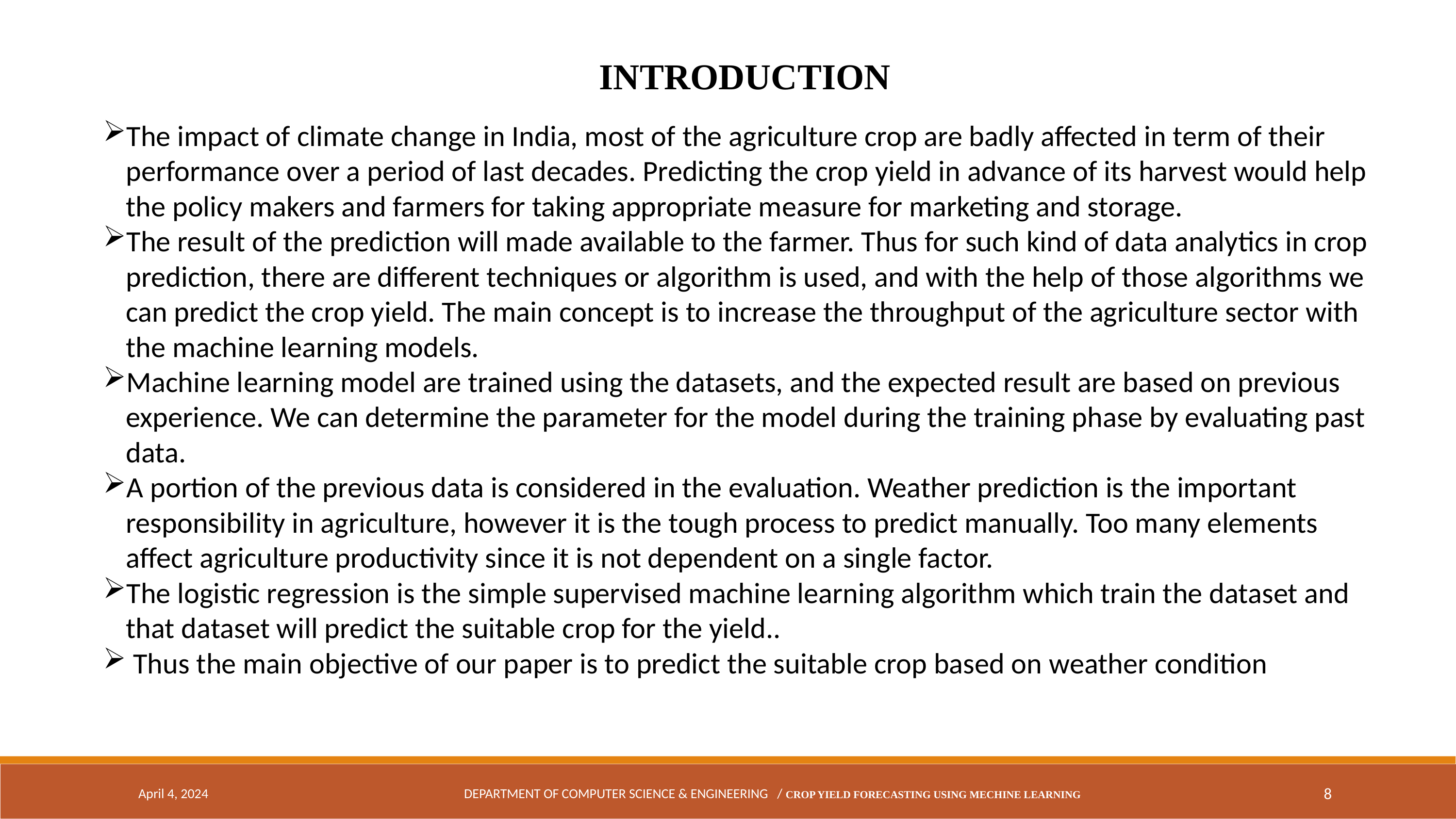

INTRODUCTION
The impact of climate change in India, most of the agriculture crop are badly affected in term of their performance over a period of last decades. Predicting the crop yield in advance of its harvest would help the policy makers and farmers for taking appropriate measure for marketing and storage.
The result of the prediction will made available to the farmer. Thus for such kind of data analytics in crop prediction, there are different techniques or algorithm is used, and with the help of those algorithms we can predict the crop yield. The main concept is to increase the throughput of the agriculture sector with the machine learning models.
Machine learning model are trained using the datasets, and the expected result are based on previous experience. We can determine the parameter for the model during the training phase by evaluating past data.
A portion of the previous data is considered in the evaluation. Weather prediction is the important responsibility in agriculture, however it is the tough process to predict manually. Too many elements affect agriculture productivity since it is not dependent on a single factor.
The logistic regression is the simple supervised machine learning algorithm which train the dataset and that dataset will predict the suitable crop for the yield..
 Thus the main objective of our paper is to predict the suitable crop based on weather condition
April 4, 2024
DEPARTMENT OF COMPUTER SCIENCE & ENGINEERING   / CROP YIELD FORECASTING USING MECHINE LEARNING
8